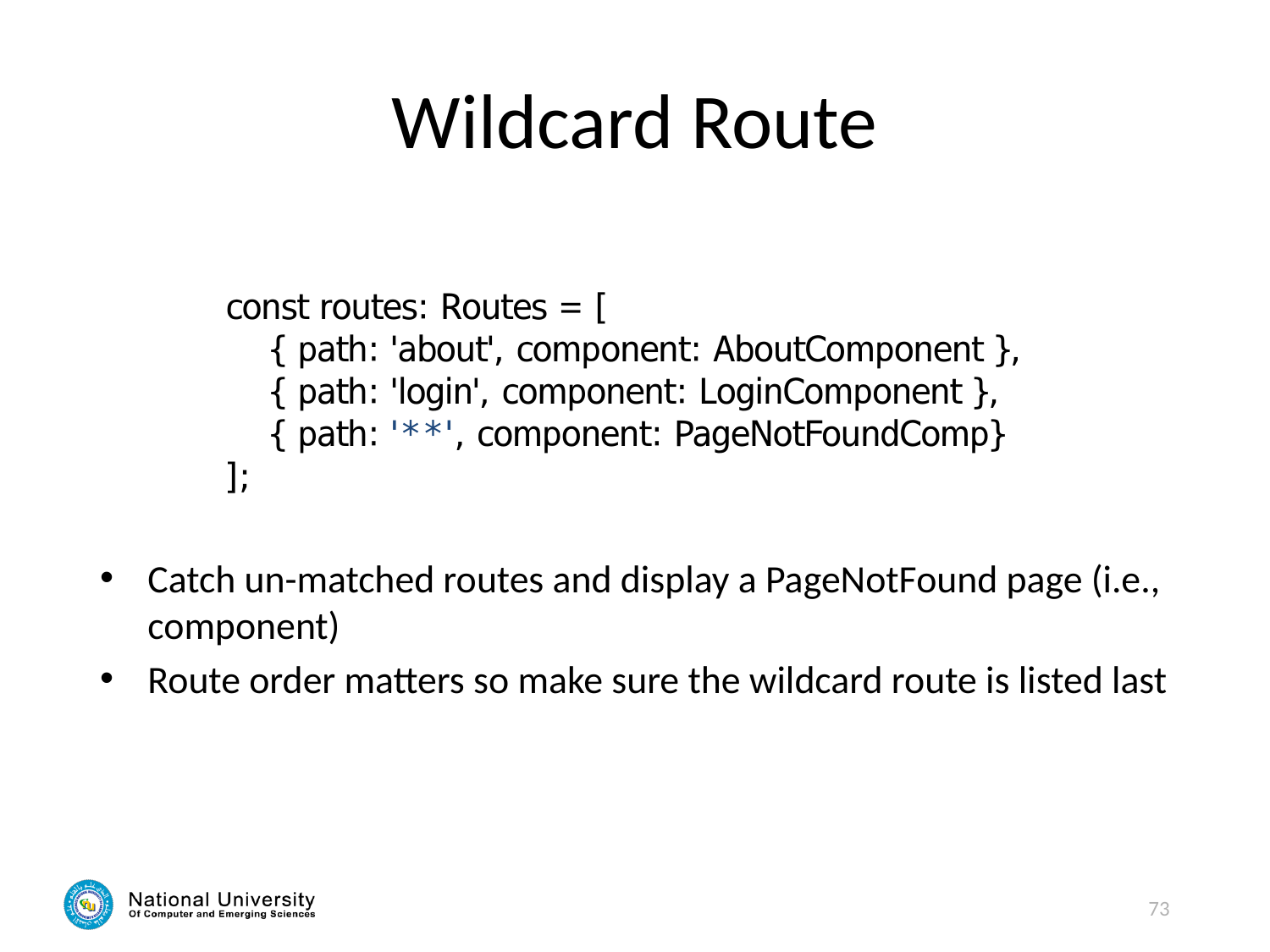

# Wildcard Route
const routes: Routes = [
    { path: 'about', component: AboutComponent },
    { path: 'login', component: LoginComponent },
    { path: '**', component: PageNotFoundComp}
];
Catch un-matched routes and display a PageNotFound page (i.e., component)
Route order matters so make sure the wildcard route is listed last
73